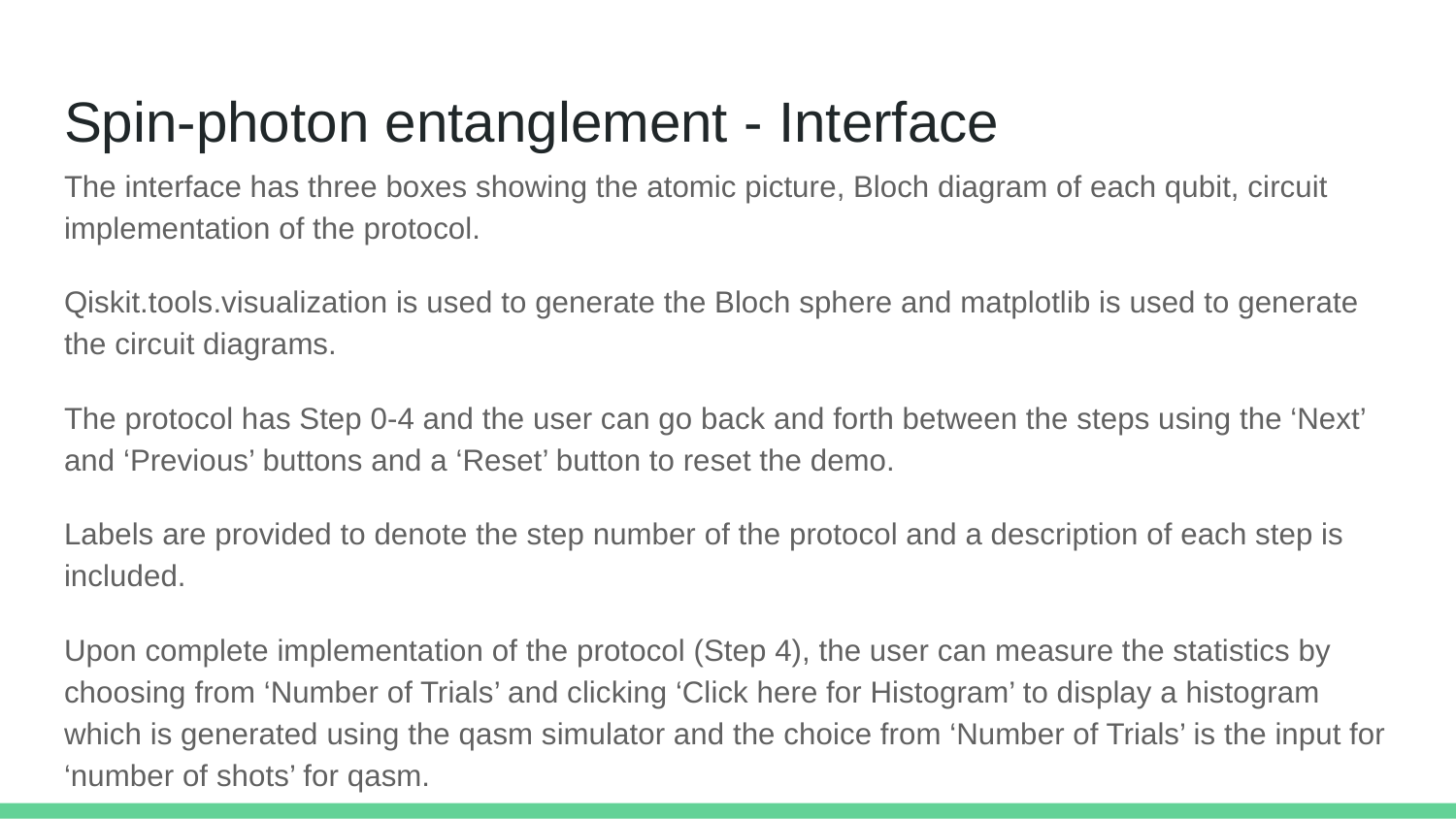

# Spin-photon entanglement - Interface
The interface has three boxes showing the atomic picture, Bloch diagram of each qubit, circuit implementation of the protocol.
Qiskit.tools.visualization is used to generate the Bloch sphere and matplotlib is used to generate the circuit diagrams.
The protocol has Step 0-4 and the user can go back and forth between the steps using the ‘Next’ and ‘Previous’ buttons and a ‘Reset’ button to reset the demo.
Labels are provided to denote the step number of the protocol and a description of each step is included.
Upon complete implementation of the protocol (Step 4), the user can measure the statistics by choosing from ‘Number of Trials’ and clicking ‘Click here for Histogram’ to display a histogram which is generated using the qasm simulator and the choice from ‘Number of Trials’ is the input for ‘number of shots’ for qasm.